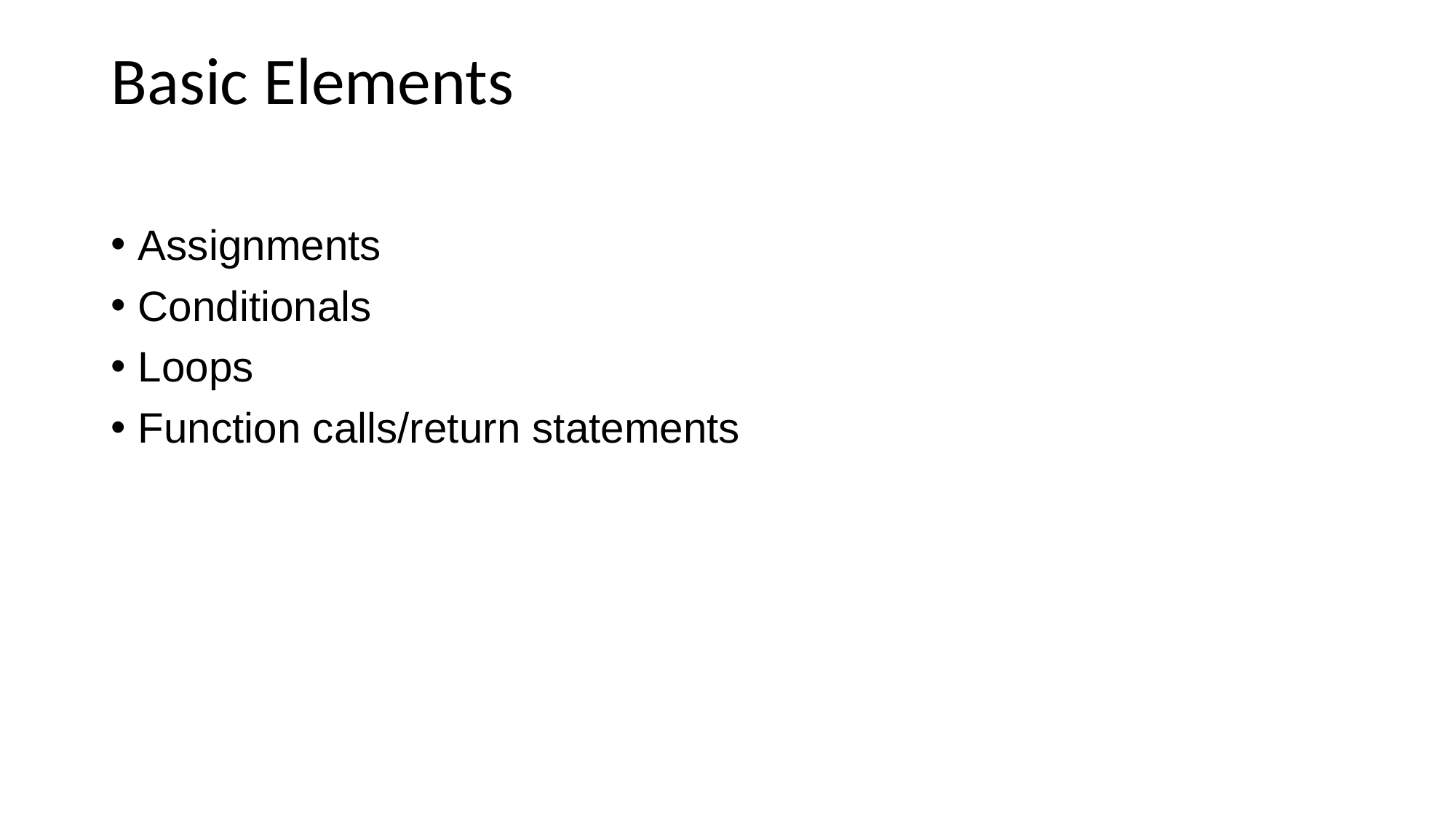

# Basic Elements
Assignments
Conditionals
Loops
Function calls/return statements